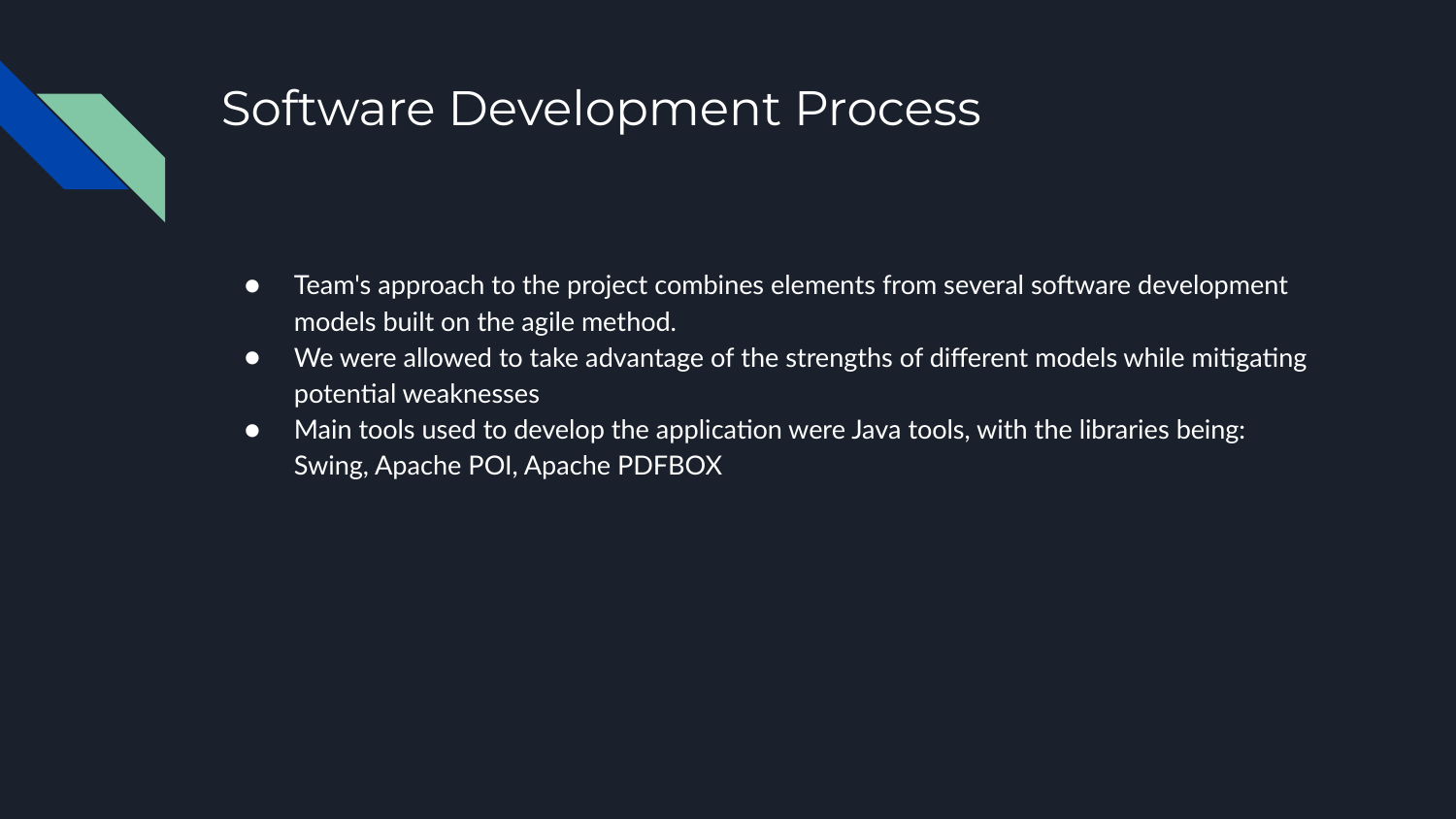

# Software Development Process
Team's approach to the project combines elements from several software development models built on the agile method.
We were allowed to take advantage of the strengths of different models while mitigating potential weaknesses
Main tools used to develop the application were Java tools, with the libraries being: Swing, Apache POI, Apache PDFBOX